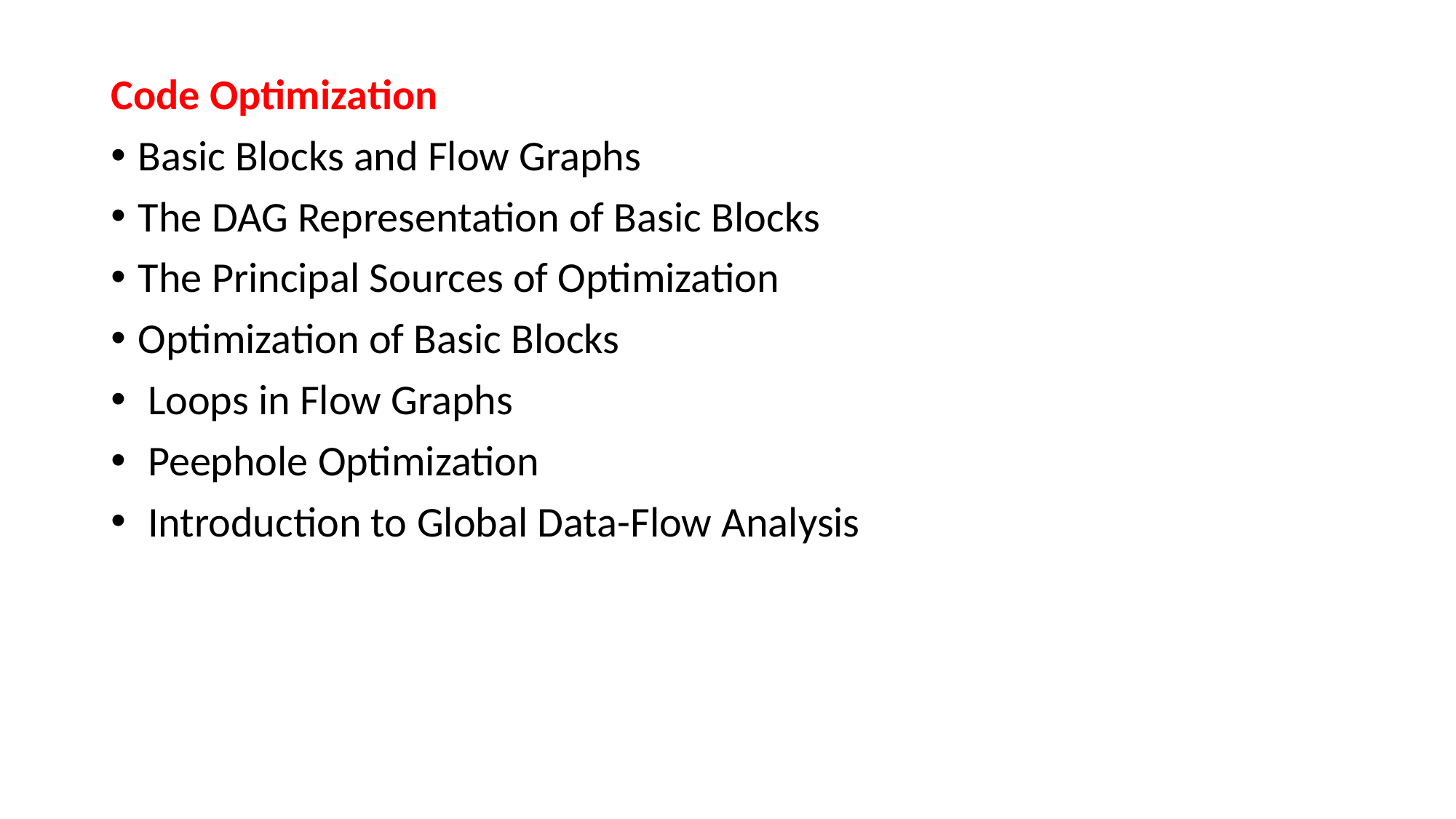

Code Optimization
Basic Blocks and Flow Graphs
The DAG Representation of Basic Blocks
The Principal Sources of Optimization
Optimization of Basic Blocks
 Loops in Flow Graphs
 Peephole Optimization
 Introduction to Global Data-Flow Analysis